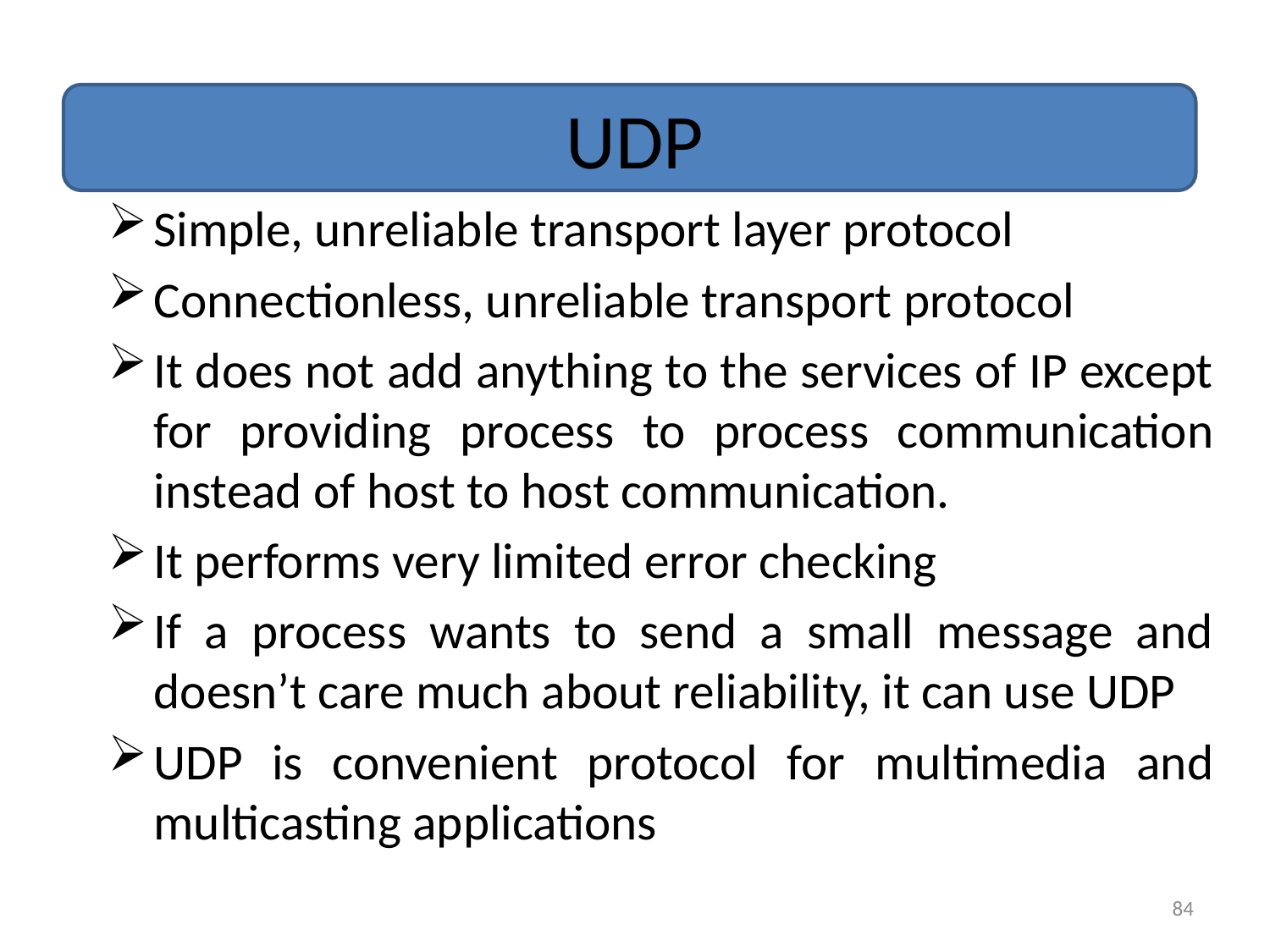

# UDP
Simple, unreliable transport layer protocol
Connectionless, unreliable transport protocol
It does not add anything to the services of IP except for providing process to process communication instead of host to host communication.
It performs very limited error checking
If a process wants to send a small message and doesn’t care much about reliability, it can use UDP
UDP is convenient protocol for multimedia and multicasting applications
84